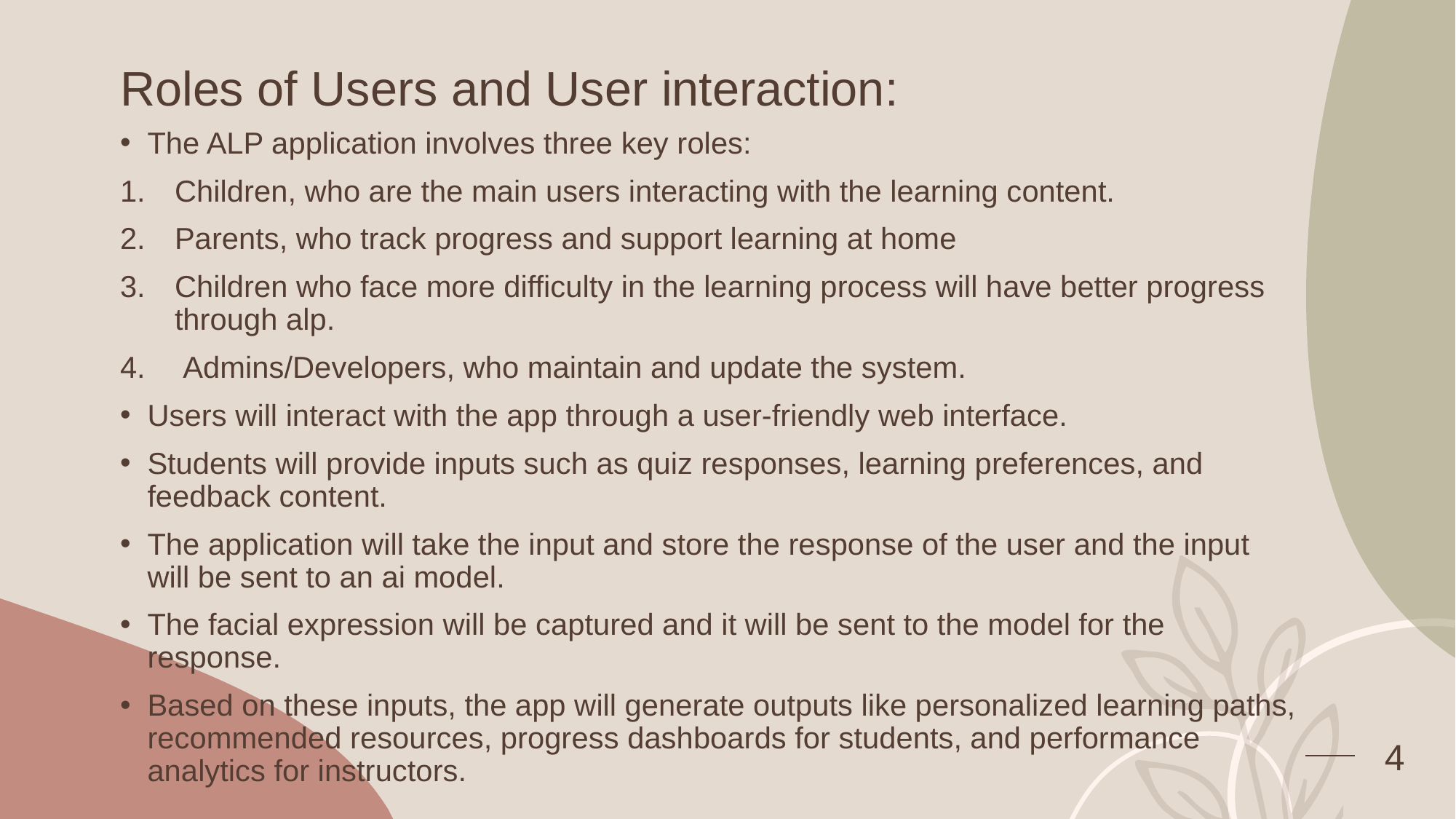

# Roles of Users and User interaction:
The ALP application involves three key roles: ​
Children, who are the main users interacting with the learning content.​
Parents, who track progress and support learning at home​
Children who face more difficulty in the learning process will have better progress through alp.
 Admins/Developers, who maintain and update the system.​
Users will interact with the app through a user-friendly web interface.
Students will provide inputs such as quiz responses, learning preferences, and feedback content.
The application will take the input and store the response of the user and the input will be sent to an ai model.
The facial expression will be captured and it will be sent to the model for the response.
Based on these inputs, the app will generate outputs like personalized learning paths, recommended resources, progress dashboards for students, and performance analytics for instructors.​

4